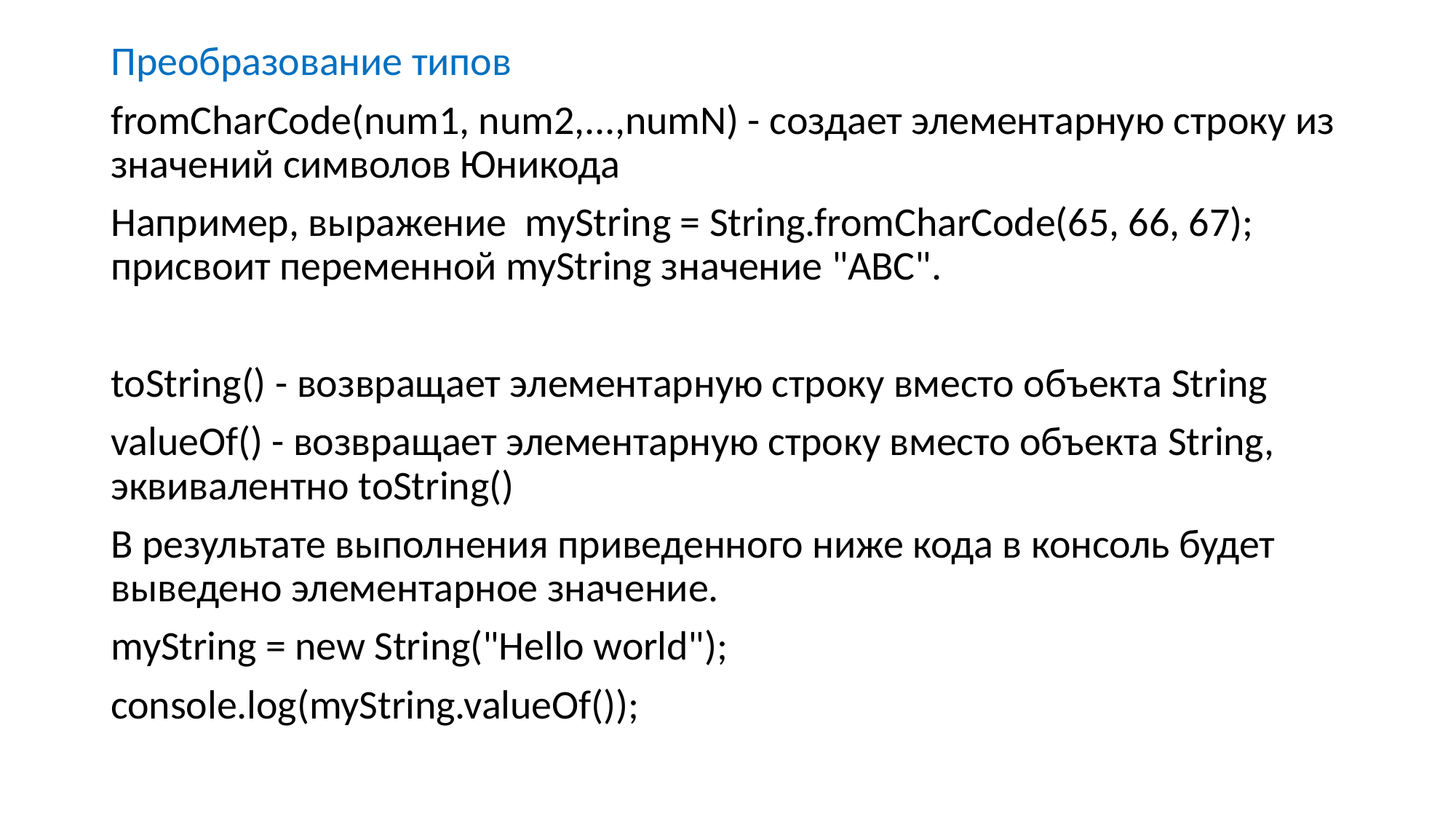

Преобразование типов
fromCharCode(num1, num2,...,numN) - создает элементарную строку из значений символов Юникода
Например, выражение  myString = String.fromCharCode(65, 66, 67);  присвоит переменной myString значение "ABC".

toString() - возвращает элементарную строку вместо объекта String
valueOf() - возвращает элементарную строку вместо объекта String, эквивалентно toString()
В результате выполнения приведенного ниже кода в консоль будет выведено элементарное значение.
myString = new String("Hello world");
console.log(myString.valueOf());